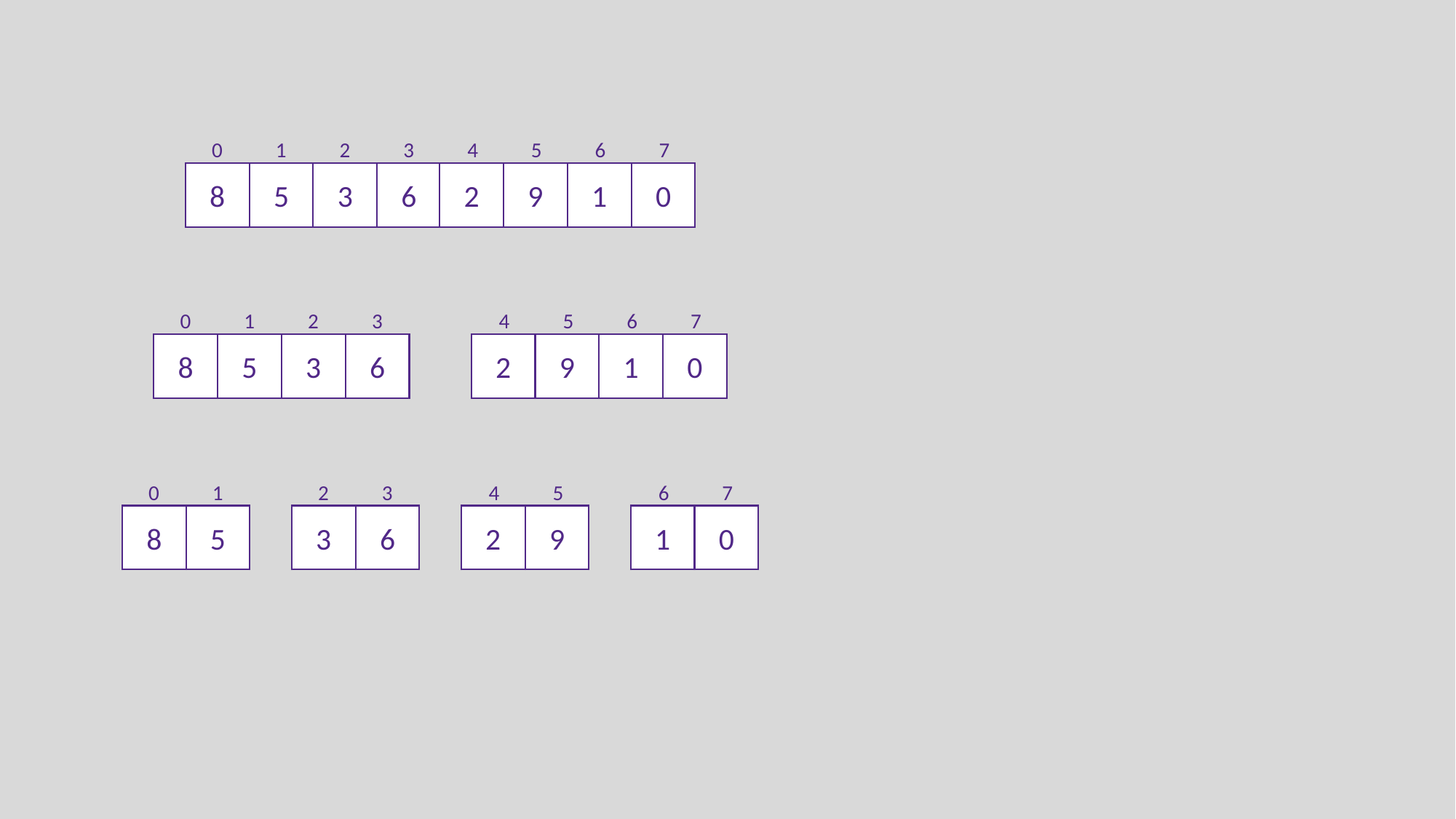

0
1
2
3
4
5
6
7
8
5
3
6
2
9
1
0
0
1
2
3
4
5
6
7
8
5
3
6
2
9
1
0
0
1
2
3
4
5
6
7
8
5
3
6
2
9
1
0